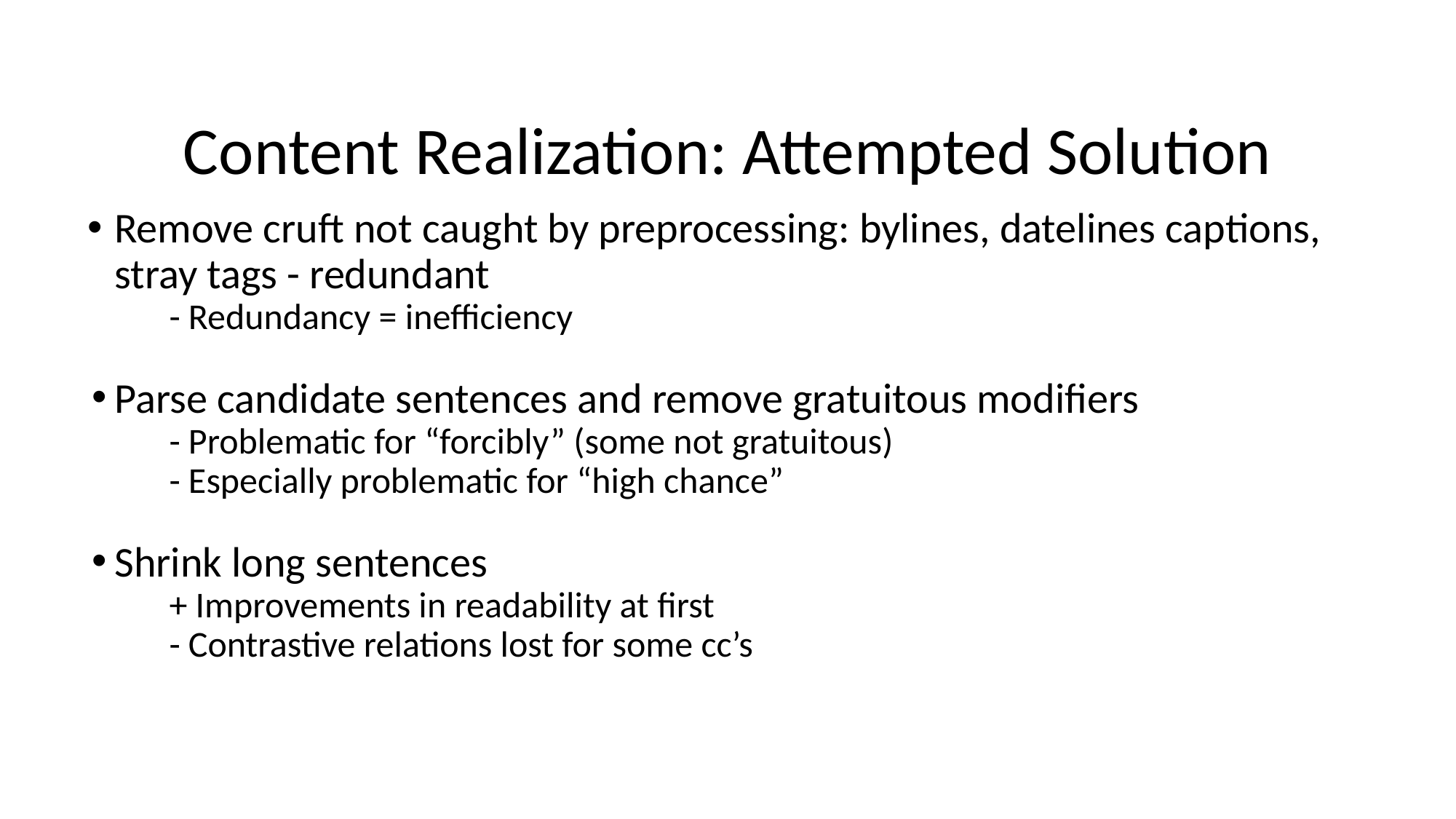

Content Realization: Attempted Solution
Remove cruft not caught by preprocessing: bylines, datelines captions, stray tags - redundant
- Redundancy = inefficiency

Parse candidate sentences and remove gratuitous modifiers
- Problematic for “forcibly” (some not gratuitous)
- Especially problematic for “high chance”

Shrink long sentences
+ Improvements in readability at first
- Contrastive relations lost for some cc’s
# Attempted Improvements: Content Realization